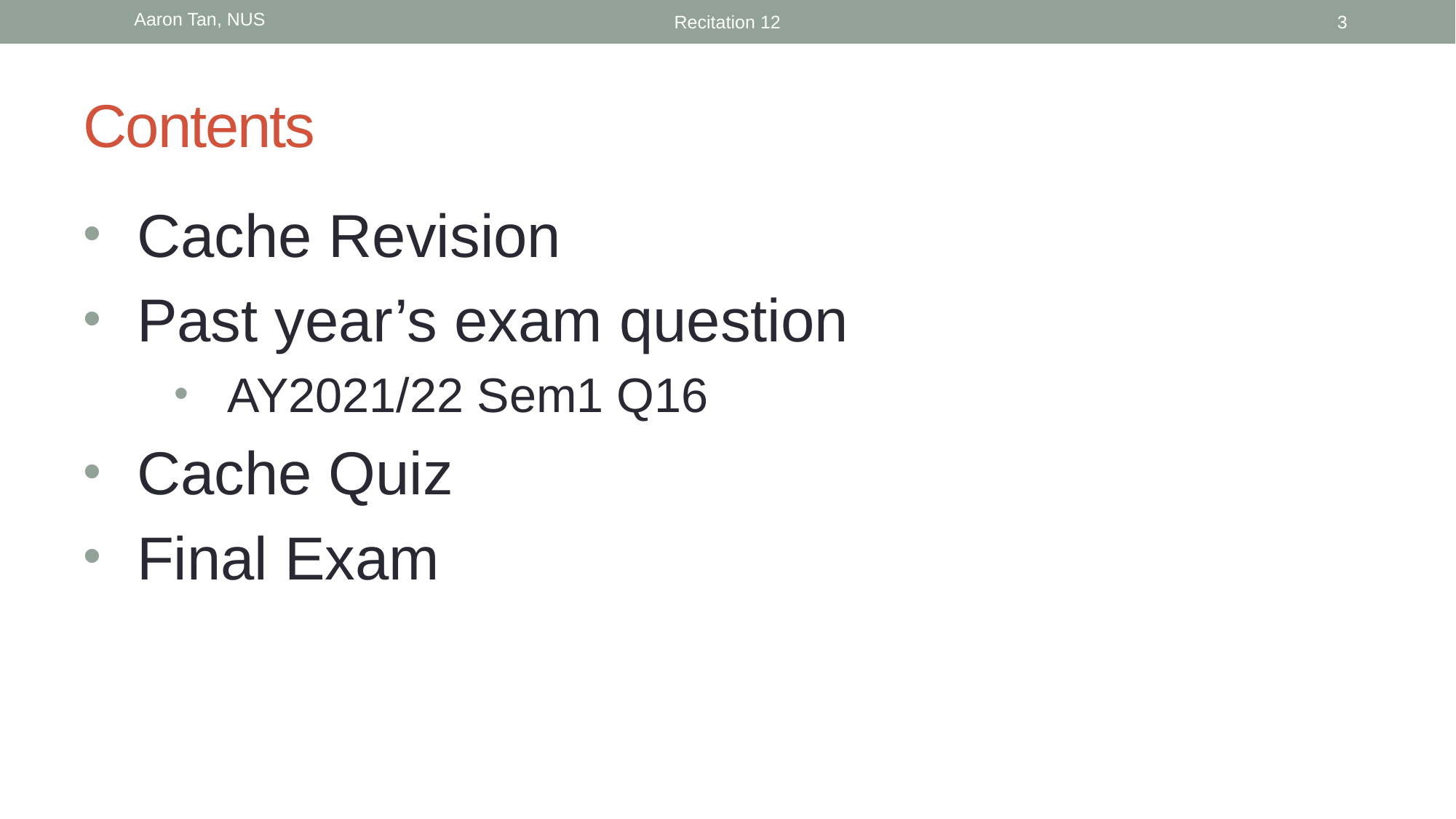

Aaron Tan, NUS
Recitation 12
3
# Contents
Cache Revision
Past year’s exam question
AY2021/22 Sem1 Q16
Cache Quiz
Final Exam